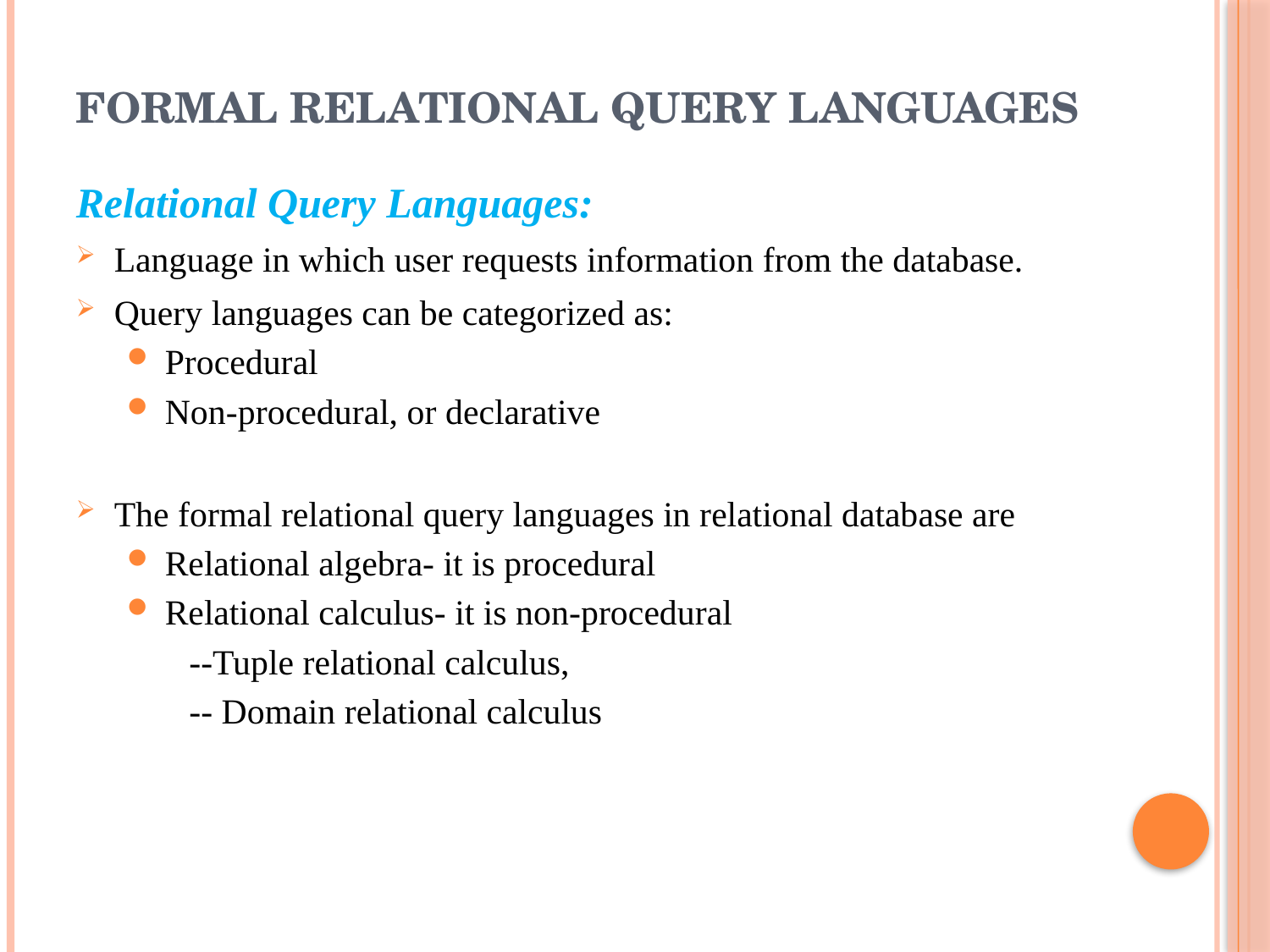

# Formal Relational Query Languages
Relational Query Languages:
Language in which user requests information from the database.
Query languages can be categorized as:
Procedural
Non-procedural, or declarative

The formal relational query languages in relational database are
Relational algebra- it is procedural
Relational calculus- it is non-procedural
       --Tuple relational calculus,
       -- Domain relational calculus